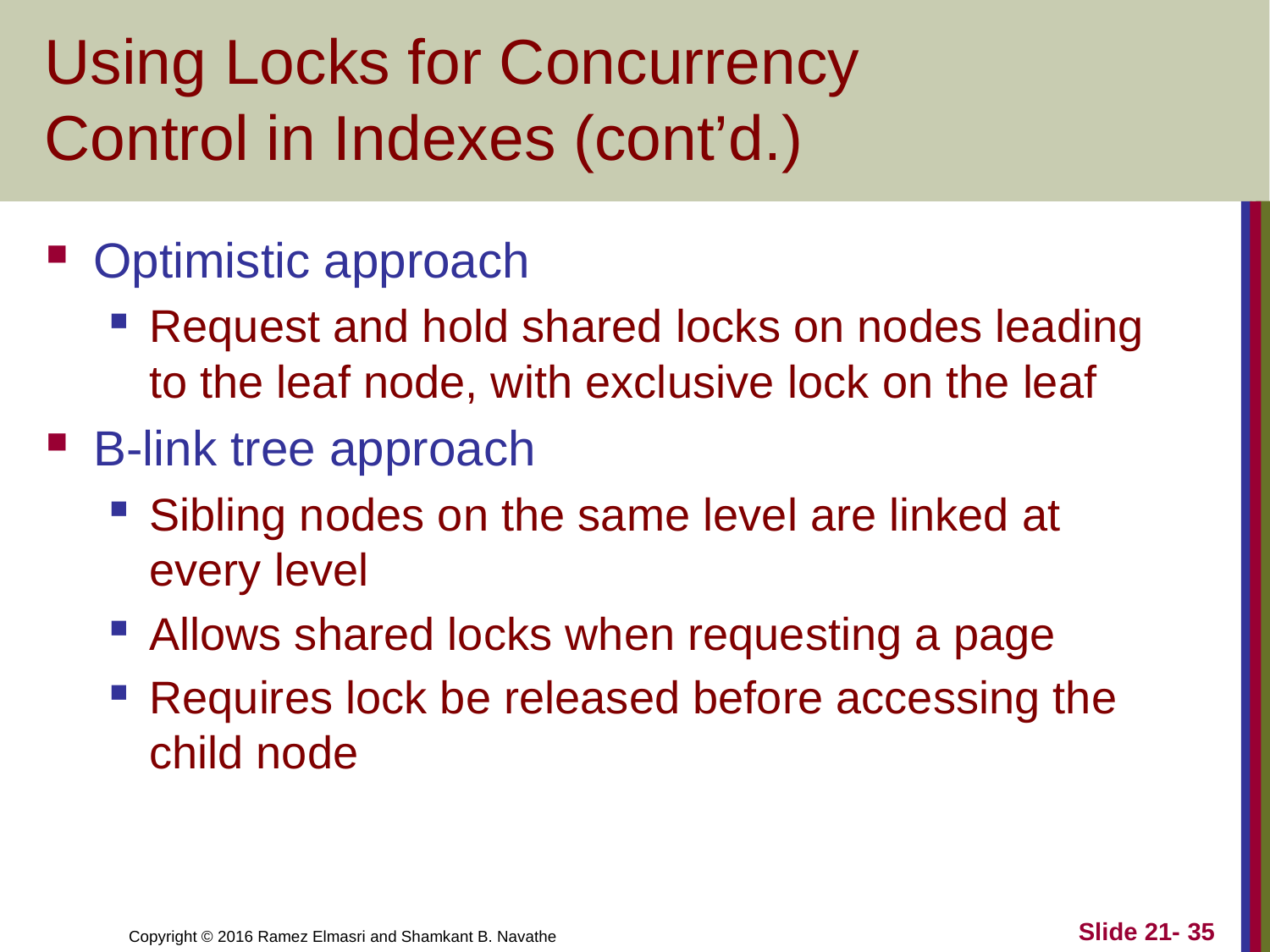

# Using Locks for Concurrency Control in Indexes (cont’d.)
Optimistic approach
Request and hold shared locks on nodes leading to the leaf node, with exclusive lock on the leaf
B-link tree approach
Sibling nodes on the same level are linked at every level
Allows shared locks when requesting a page
Requires lock be released before accessing the child node
Slide 21- 35